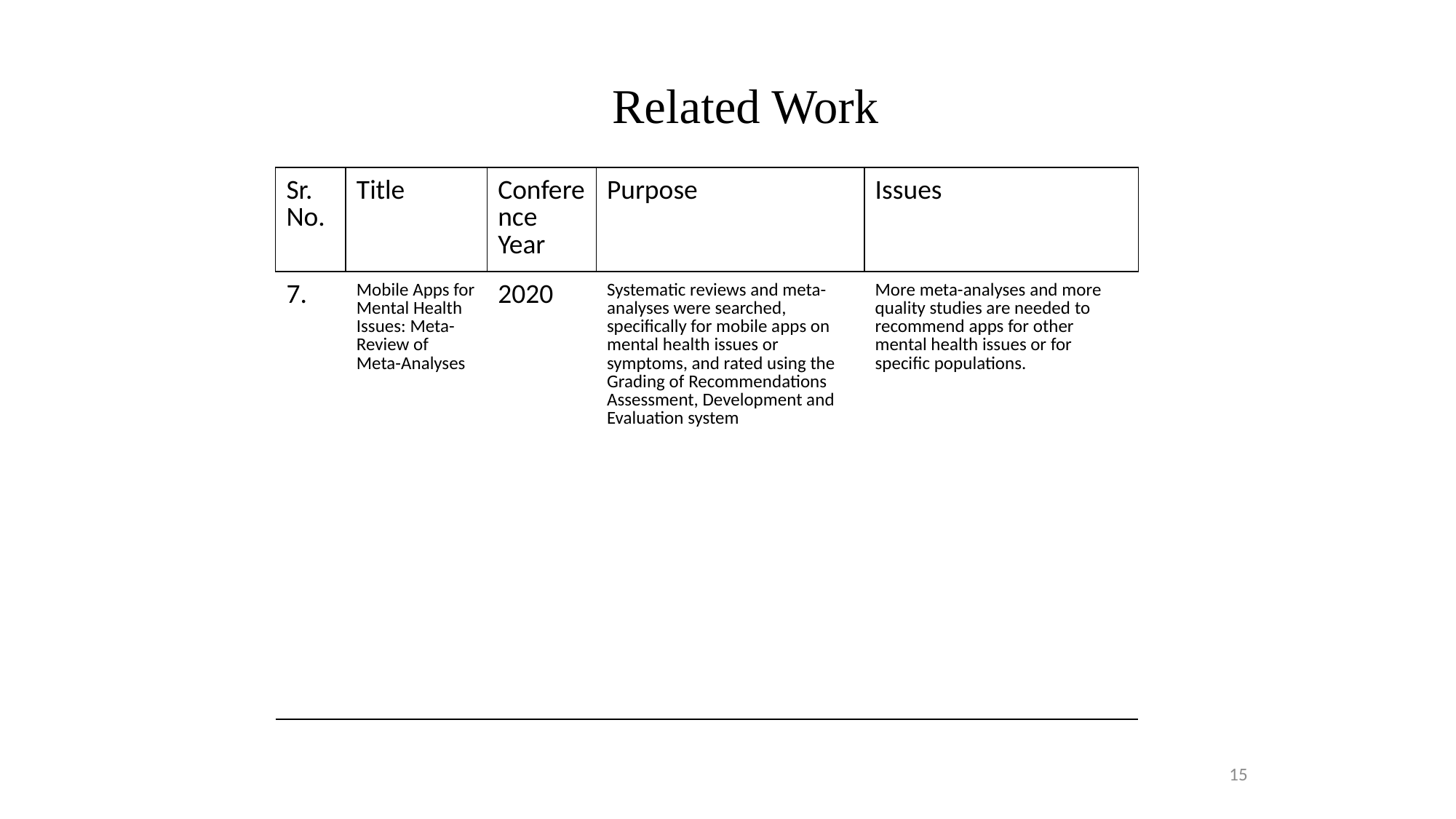

# Related Work

| Sr. No. | Title | Conference Year | Purpose | Issues |
| --- | --- | --- | --- | --- |
| 7. | Mobile Apps for Mental Health Issues: Meta-Review of Meta-Analyses | 2020 | Systematic reviews and meta-analyses were searched, specifically for mobile apps on mental health issues or symptoms, and rated using the Grading of Recommendations Assessment, Development and Evaluation system | More meta-analyses and more quality studies are needed to recommend apps for other mental health issues or for specific populations. |
15